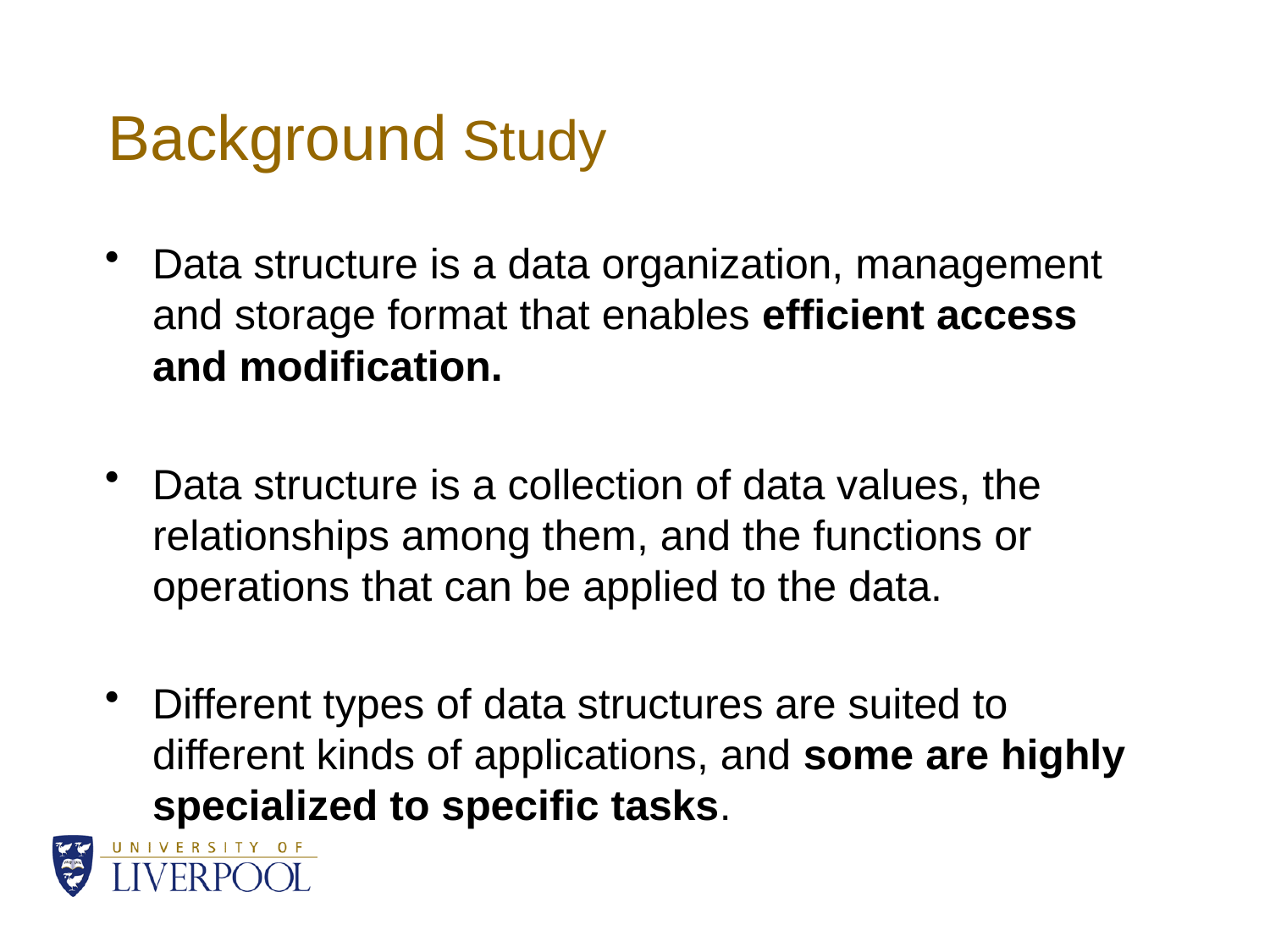

# Background Study

Data structure is a data organization, management and storage format that enables efficient access and modification.

Data structure is a collection of data values, the relationships among them, and the functions or operations that can be applied to the data.

Different types of data structures are suited to different kinds of applications, and some are highly specialized to specific tasks.